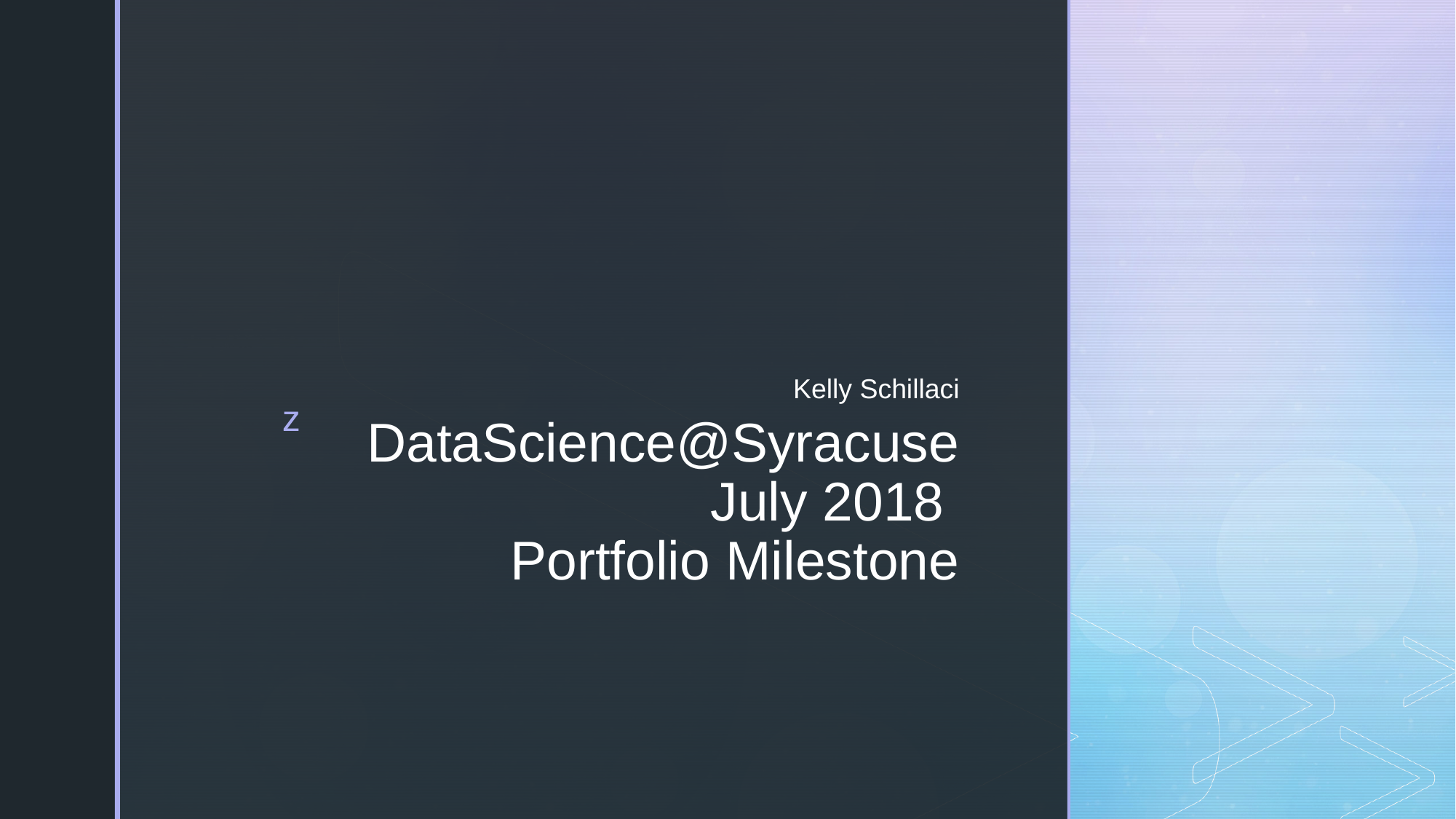

Kelly Schillaci
# DataScience@Syracuse July 2018 Portfolio Milestone